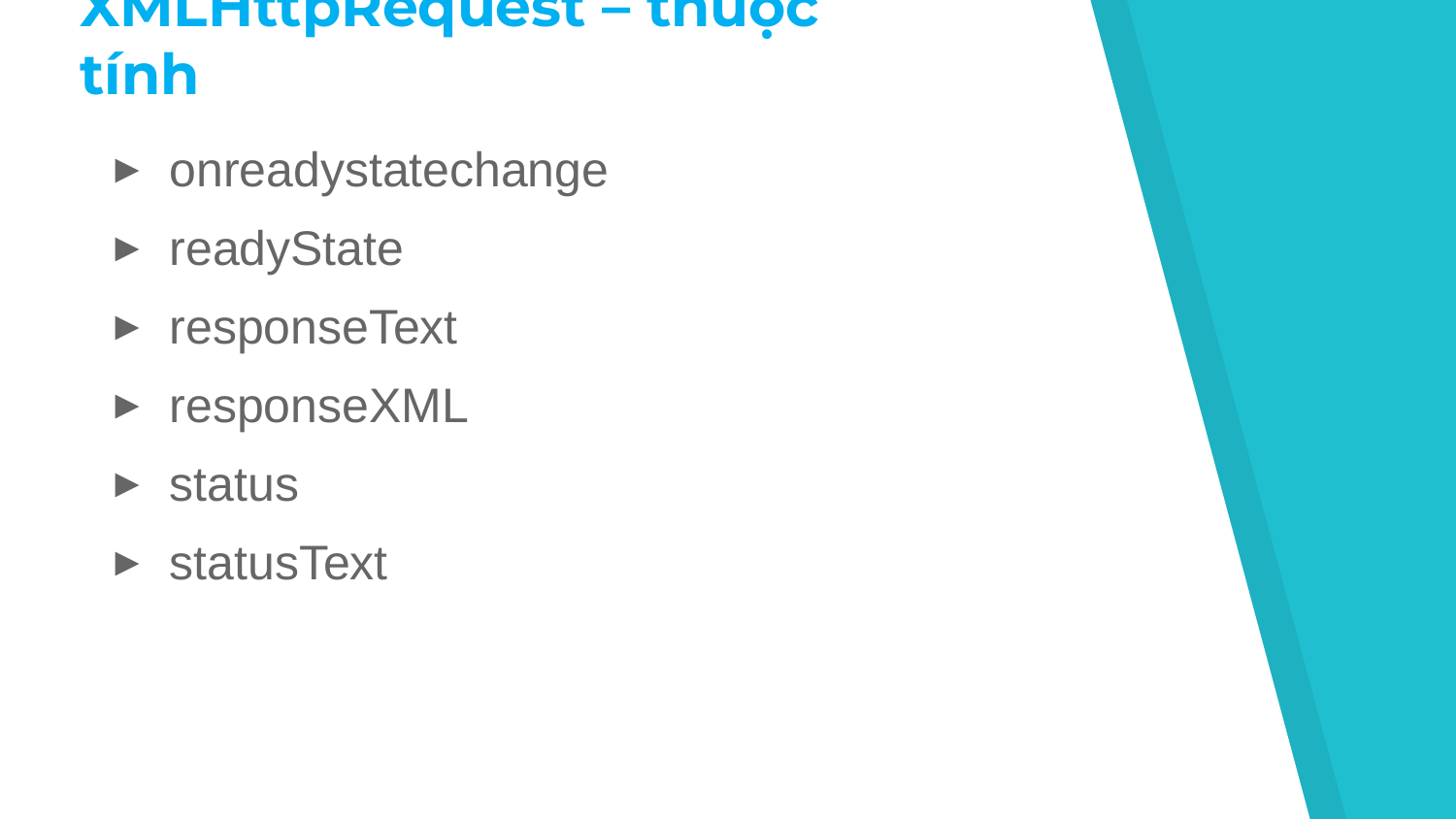

# XMLHttpRequest – thuộc tính
onreadystatechange
readyState
responseText
responseXML
status
statusText